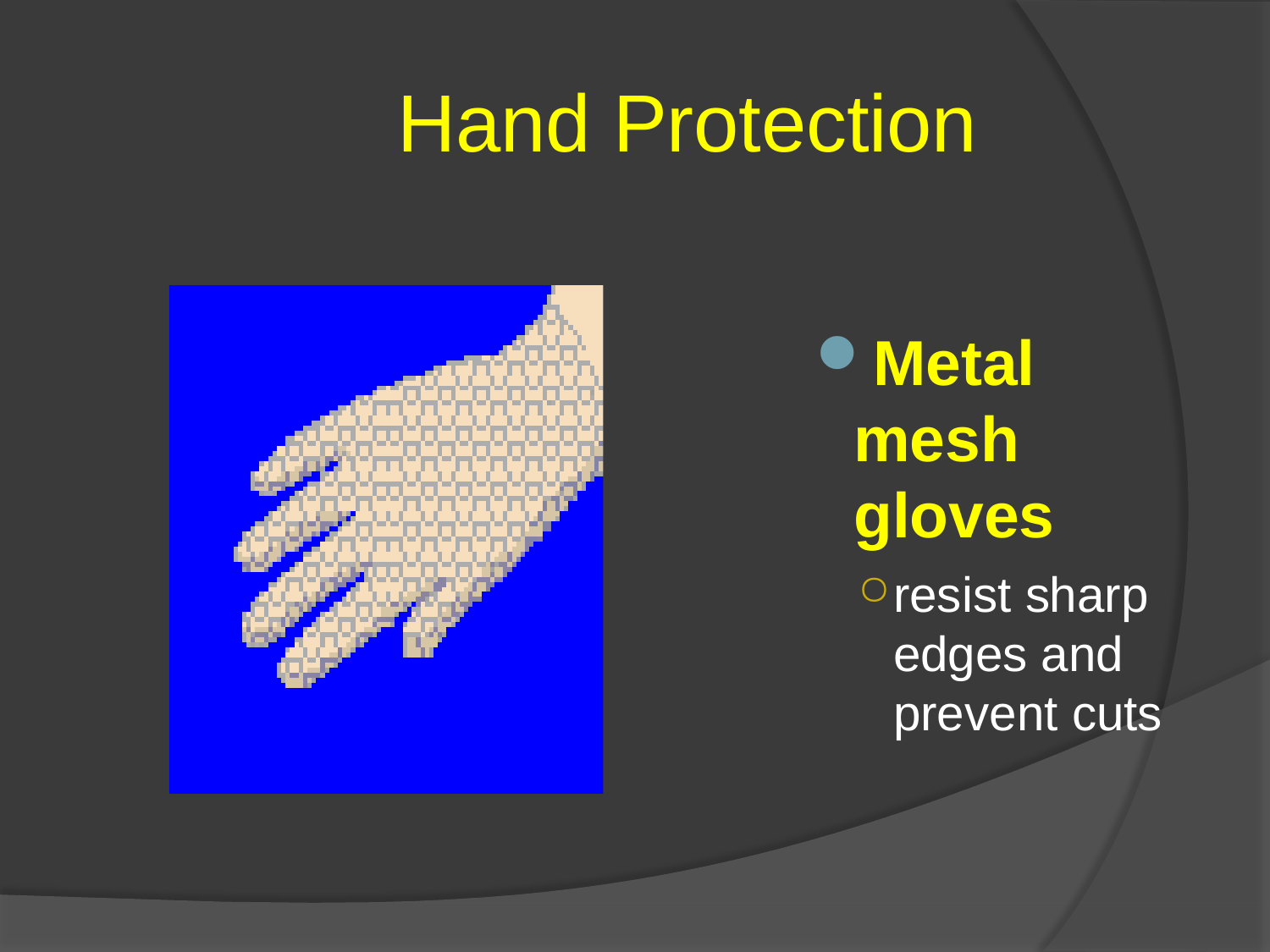

# Hand Protection

Metal mesh  gloves
resist sharp  edges and  prevent cuts